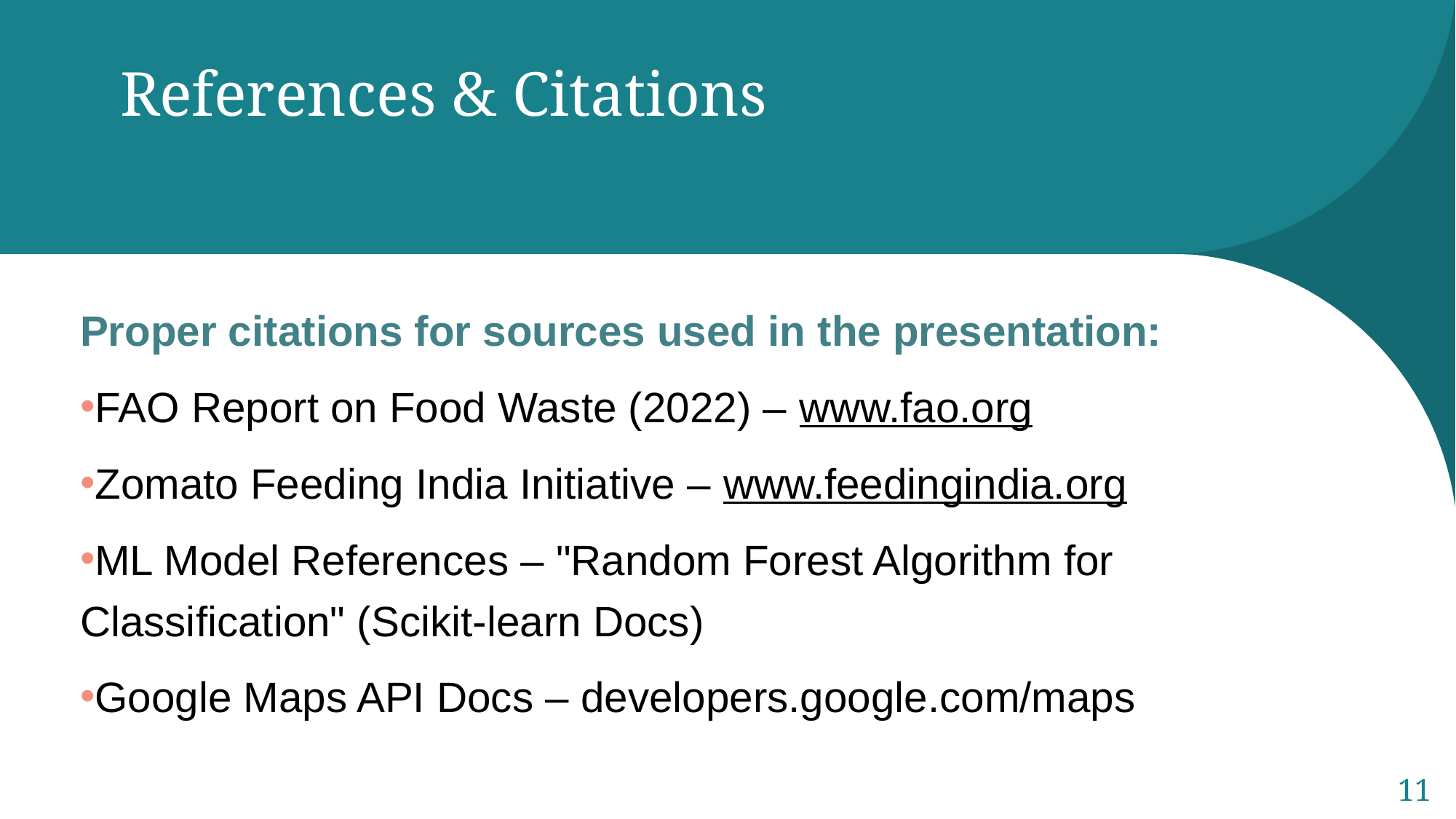

# References & Citations

Proper citations for sources used in the presentation:
FAO Report on Food Waste (2022) – www.fao.org
Zomato Feeding India Initiative – www.feedingindia.org
ML Model References – "Random Forest Algorithm for Classification" (Scikit-learn Docs)
Google Maps API Docs – developers.google.com/maps

11